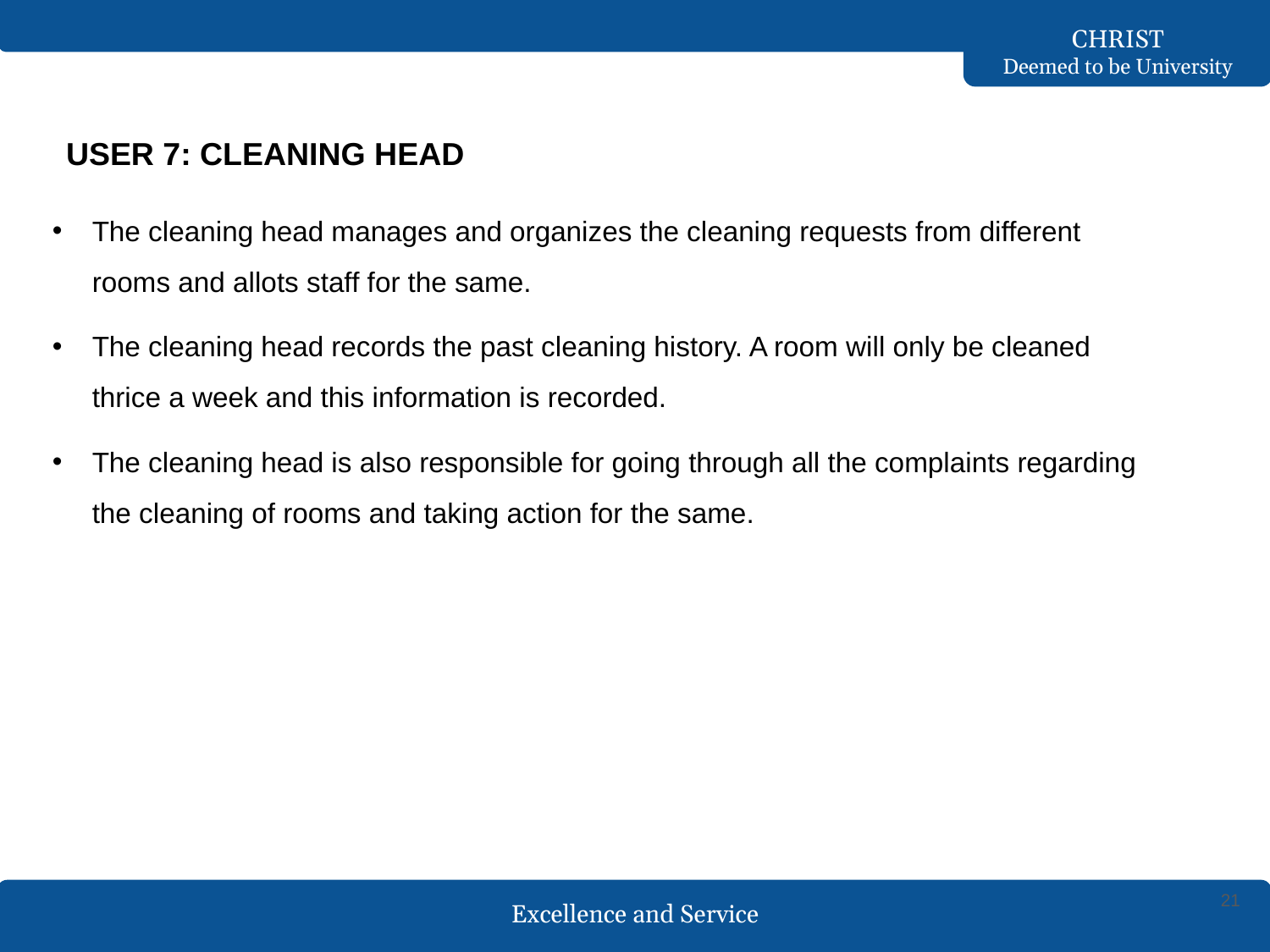

USER 7: CLEANING HEAD
The cleaning head manages and organizes the cleaning requests from different rooms and allots staff for the same.
The cleaning head records the past cleaning history. A room will only be cleaned thrice a week and this information is recorded.
The cleaning head is also responsible for going through all the complaints regarding the cleaning of rooms and taking action for the same.
21